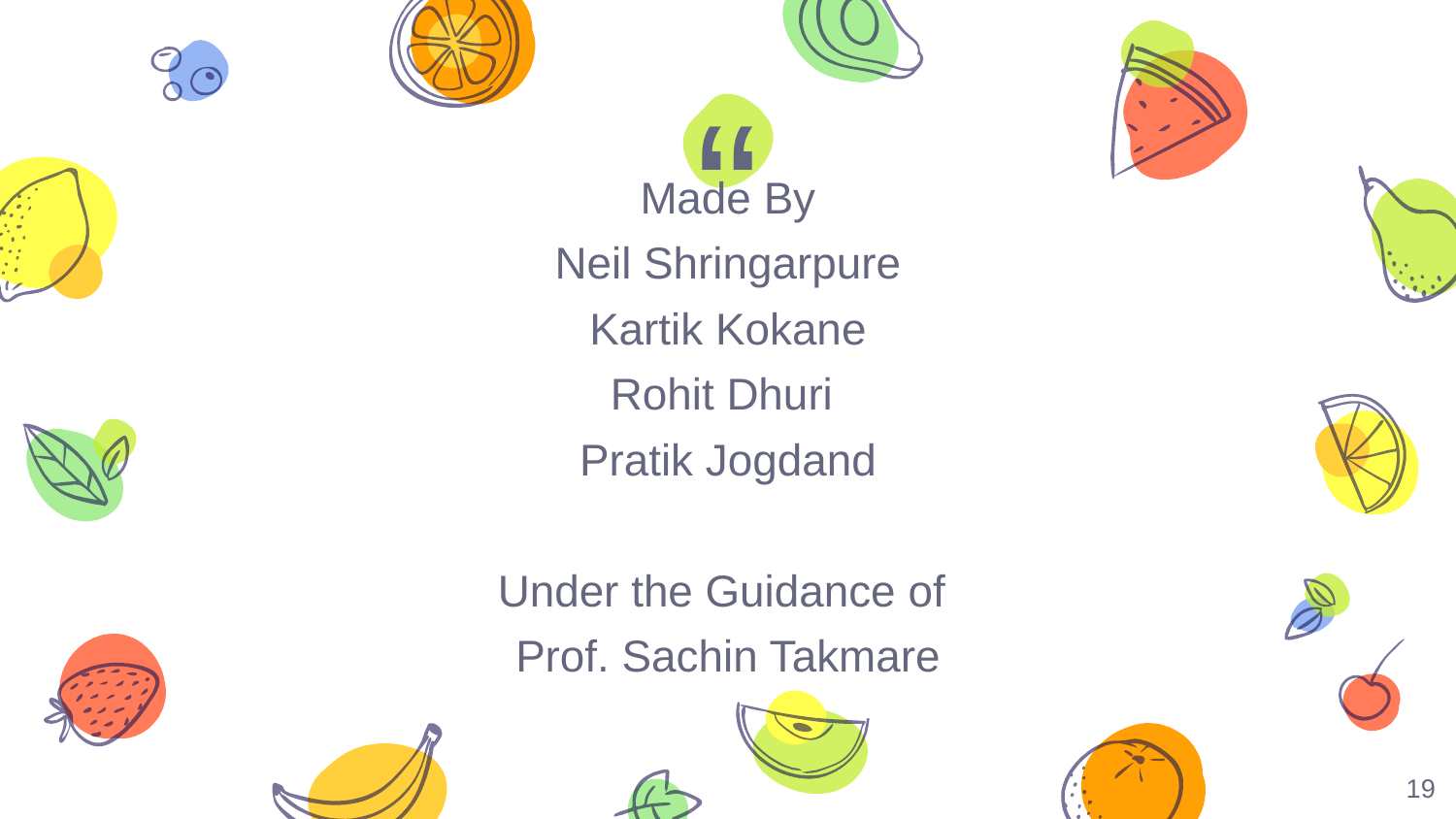

Made By
Neil Shringarpure
Kartik Kokane
Rohit Dhuri
Pratik Jogdand

Under the Guidance of
Prof. Sachin Takmare
19